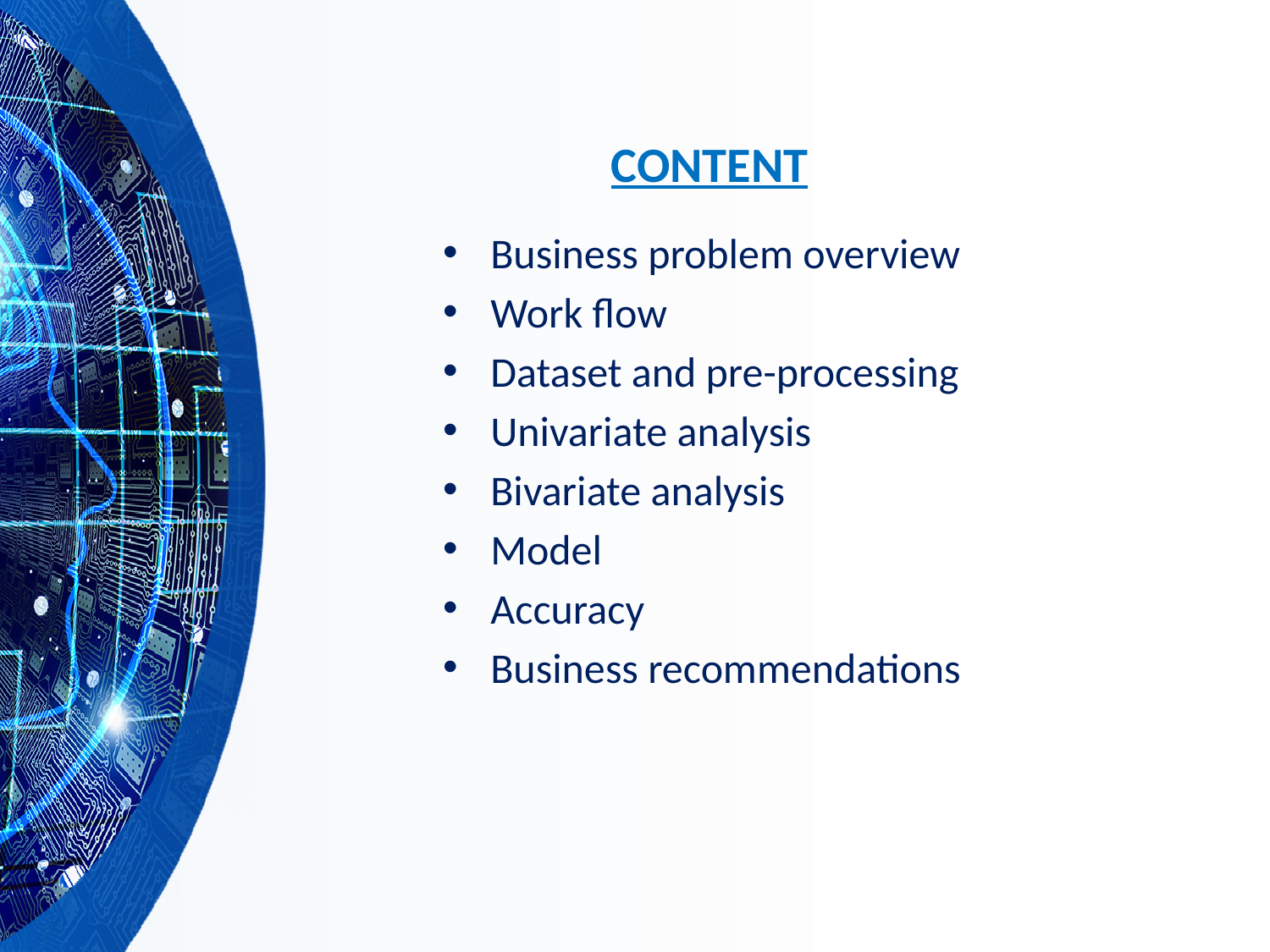

# CONTENT
Business problem overview
Work flow
Dataset and pre-processing
Univariate analysis
Bivariate analysis
Model
Accuracy
Business recommendations